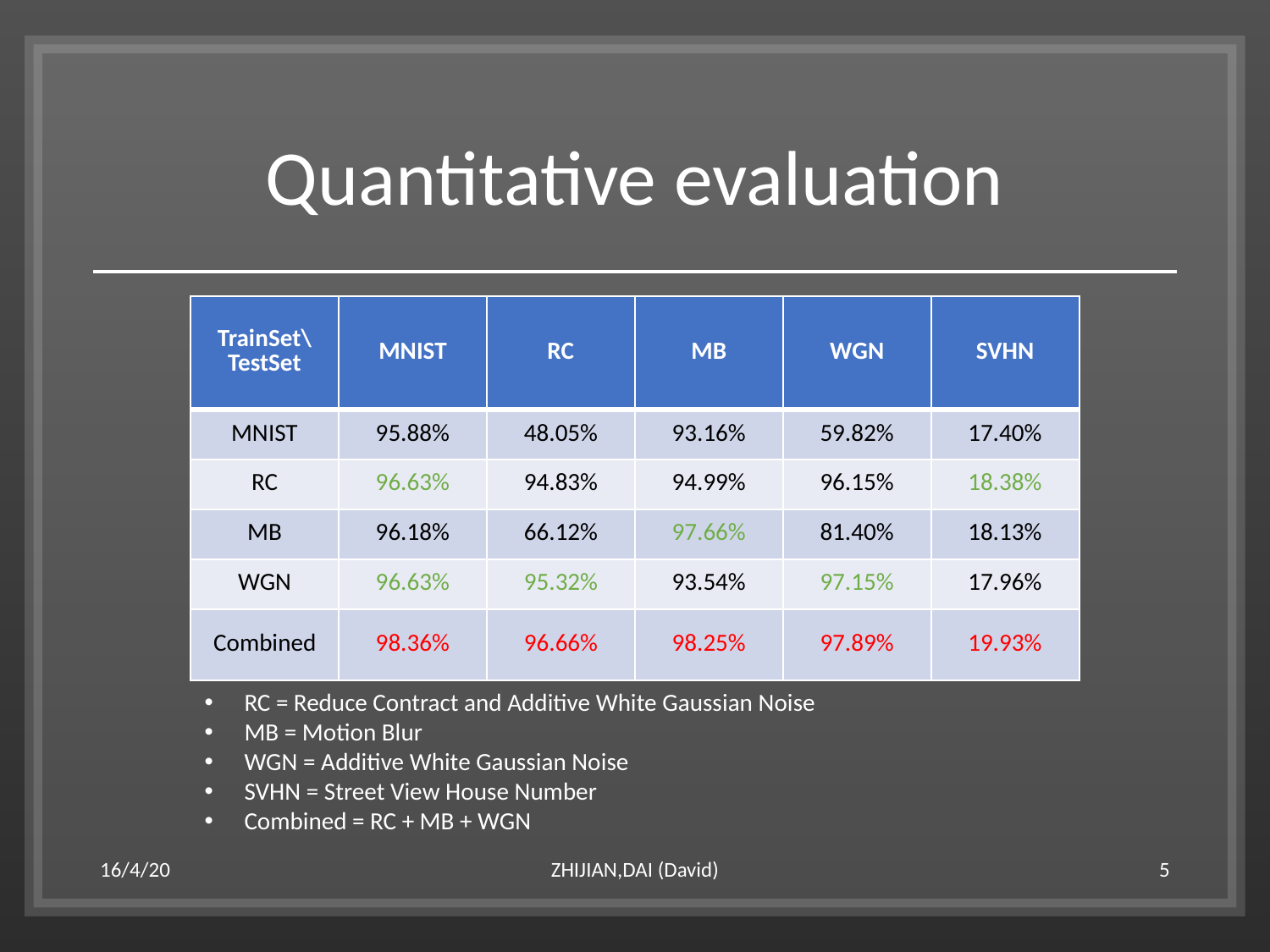

# Quantitative evaluation
| TrainSet\ TestSet | MNIST | RC | MB | WGN | SVHN |
| --- | --- | --- | --- | --- | --- |
| MNIST | 95.88% | 48.05% | 93.16% | 59.82% | 17.40% |
| RC | 96.63% | 94.83% | 94.99% | 96.15% | 18.38% |
| MB | 96.18% | 66.12% | 97.66% | 81.40% | 18.13% |
| WGN | 96.63% | 95.32% | 93.54% | 97.15% | 17.96% |
| Combined | 98.36% | 96.66% | 98.25% | 97.89% | 19.93% |
RC = Reduce Contract and Additive White Gaussian Noise
MB = Motion Blur
WGN = Additive White Gaussian Noise
SVHN = Street View House Number
Combined = RC + MB + WGN
16/4/20
ZHIJIAN,DAI (David)
5